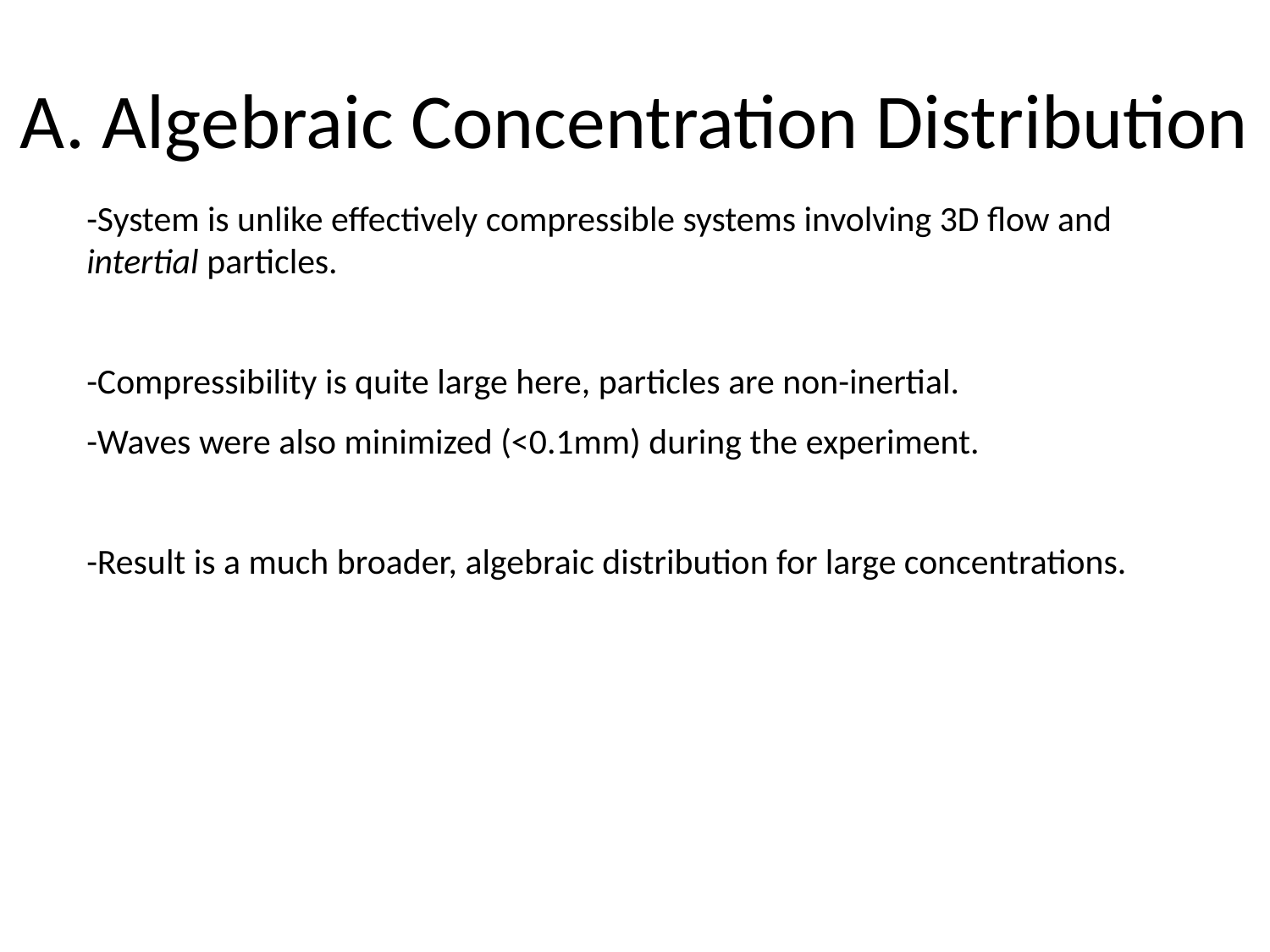

# A. Algebraic Concentration Distribution
-System is unlike effectively compressible systems involving 3D flow and intertial particles.

-Compressibility is quite large here, particles are non-inertial.
-Waves were also minimized (<0.1mm) during the experiment.

-Result is a much broader, algebraic distribution for large concentrations.